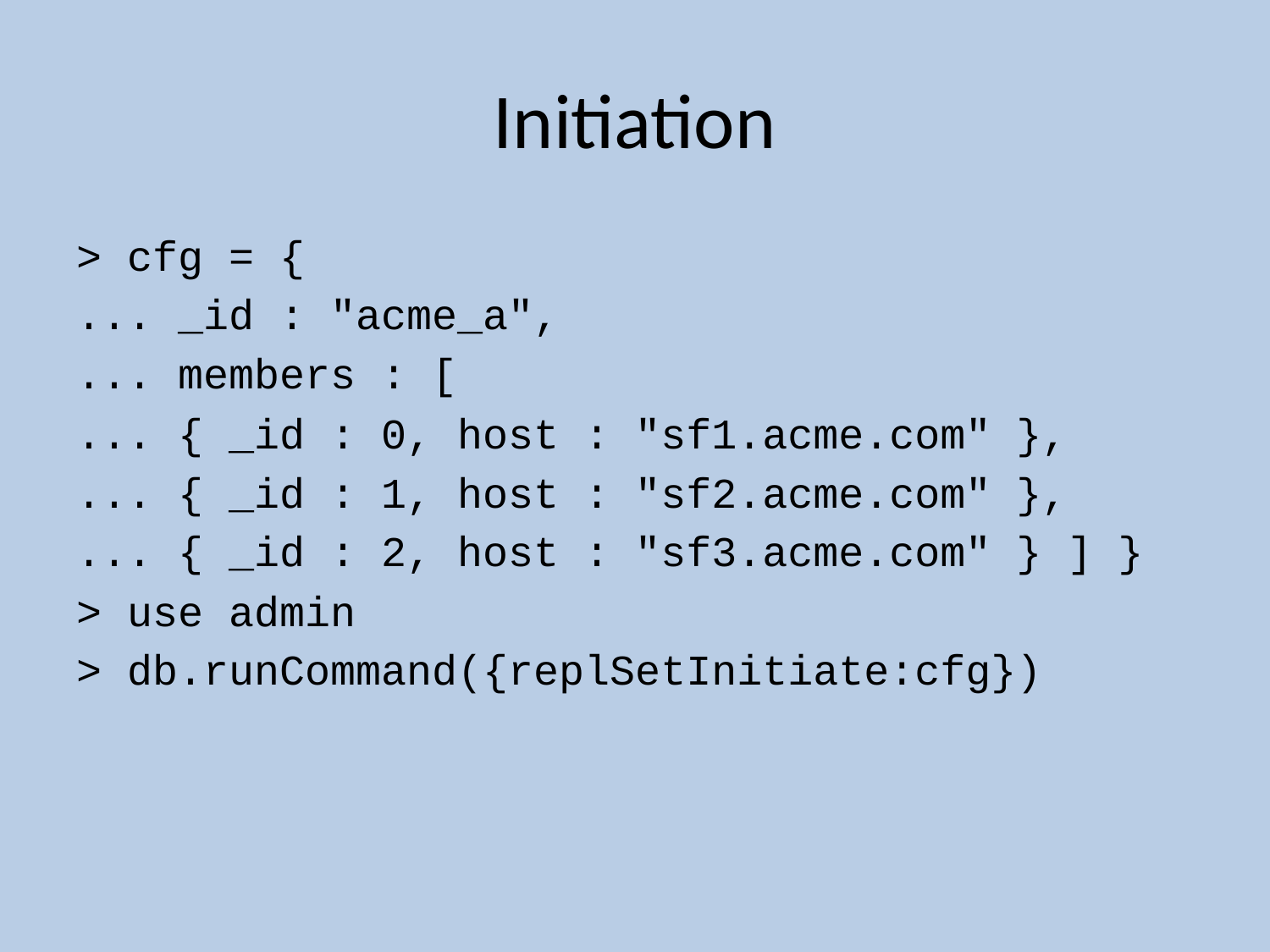

# Initiation
> cfg = {
... _id : "acme_a",
... members : [
... { _id : 0, host : "sf1.acme.com" },
... { _id : 1, host : "sf2.acme.com" },
... { _id : 2, host : "sf3.acme.com" } ] }
> use admin
> db.runCommand({replSetInitiate:cfg})